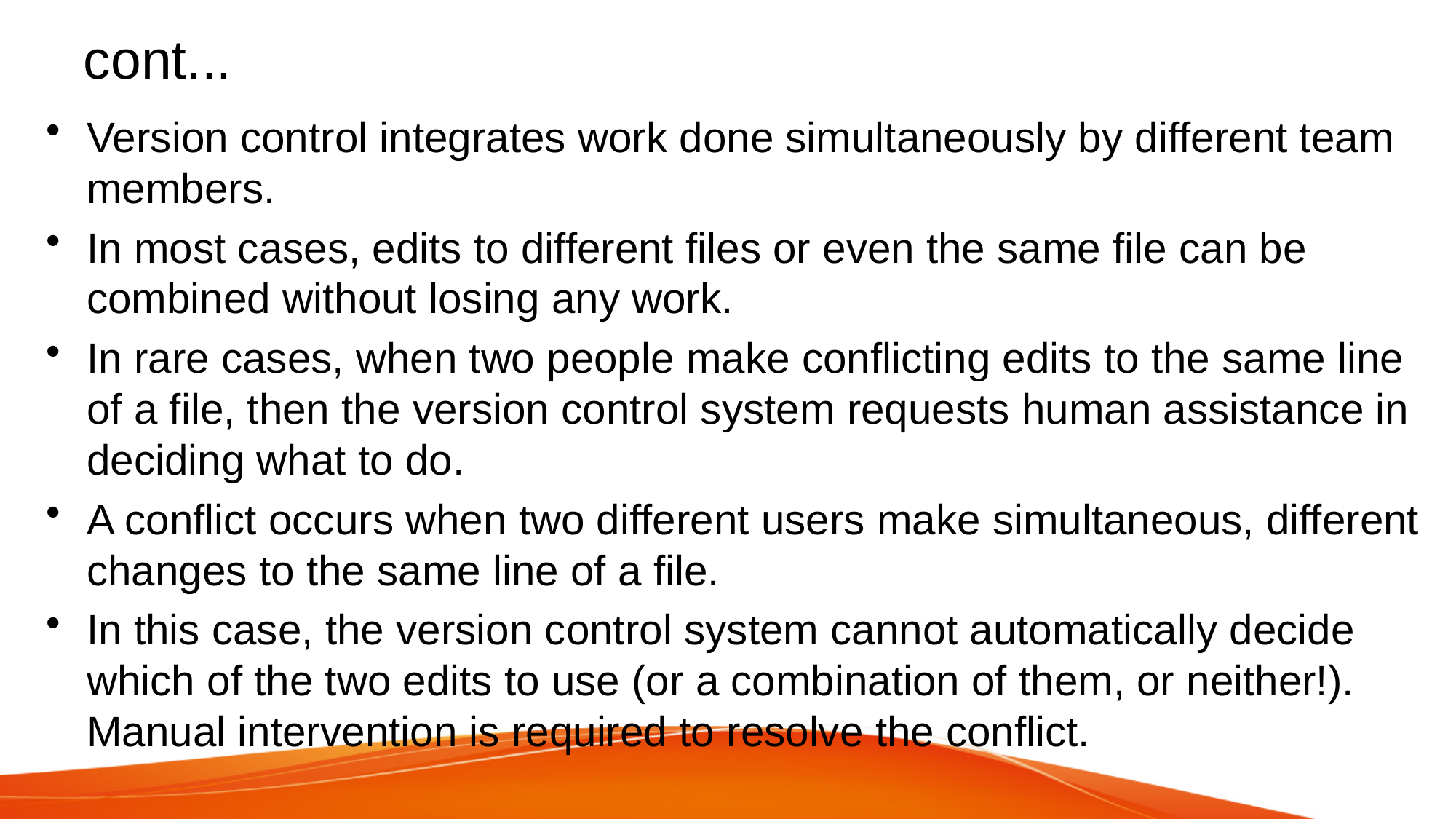

# cont...
Version control integrates work done simultaneously by different team members.
In most cases, edits to different files or even the same file can be combined without losing any work.
In rare cases, when two people make conflicting edits to the same line of a file, then the version control system requests human assistance in deciding what to do.
A conflict occurs when two different users make simultaneous, different changes to the same line of a file.
In this case, the version control system cannot automatically decide which of the two edits to use (or a combination of them, or neither!). Manual intervention is required to resolve the conflict.